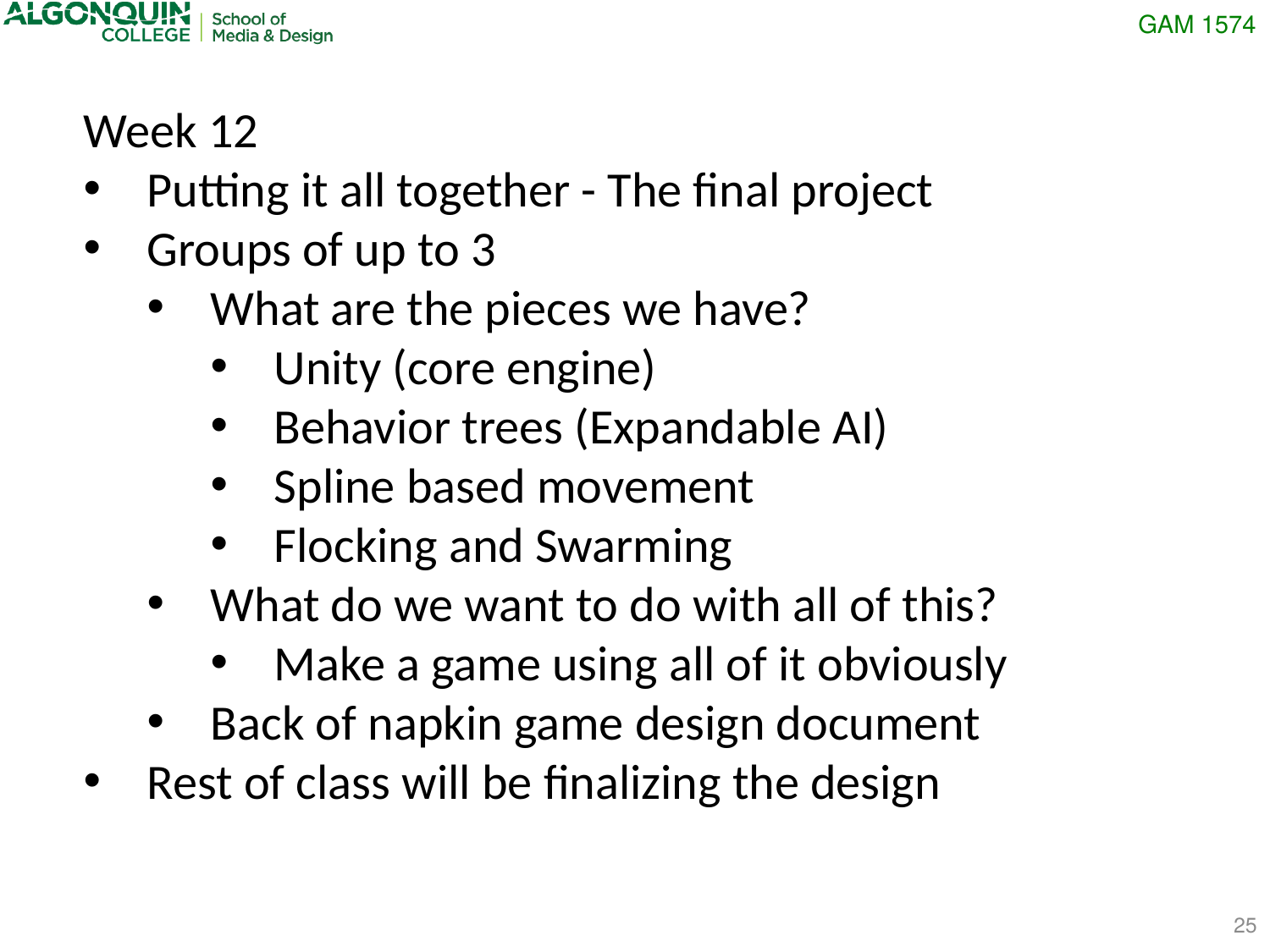

Week 12
Putting it all together - The final project
Groups of up to 3
What are the pieces we have?
Unity (core engine)
Behavior trees (Expandable AI)
Spline based movement
Flocking and Swarming
What do we want to do with all of this?
Make a game using all of it obviously
Back of napkin game design document
Rest of class will be finalizing the design

25